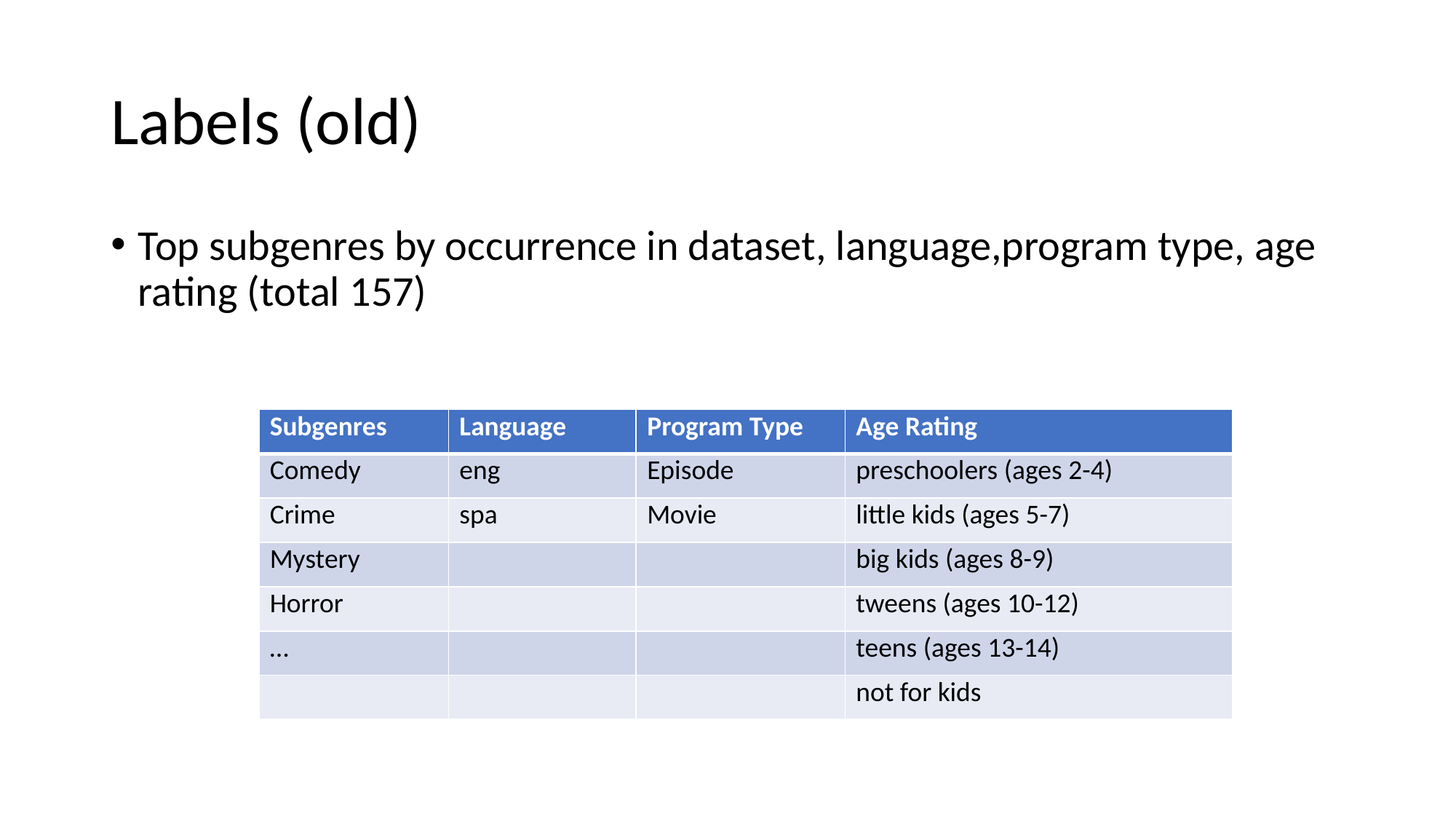

# Labels (old)
Top subgenres by occurrence in dataset, language,program type, age rating (total 157)
| Subgenres | Language | Program Type | Age Rating |
| --- | --- | --- | --- |
| Comedy | eng | Episode | preschoolers (ages 2-4) |
| Crime | spa | Movie | little kids (ages 5-7) |
| Mystery |  |  | big kids (ages 8-9) |
| Horror |  |  | tweens (ages 10-12) |
| … |  |  | teens (ages 13-14) |
|  |  |  | not for kids |